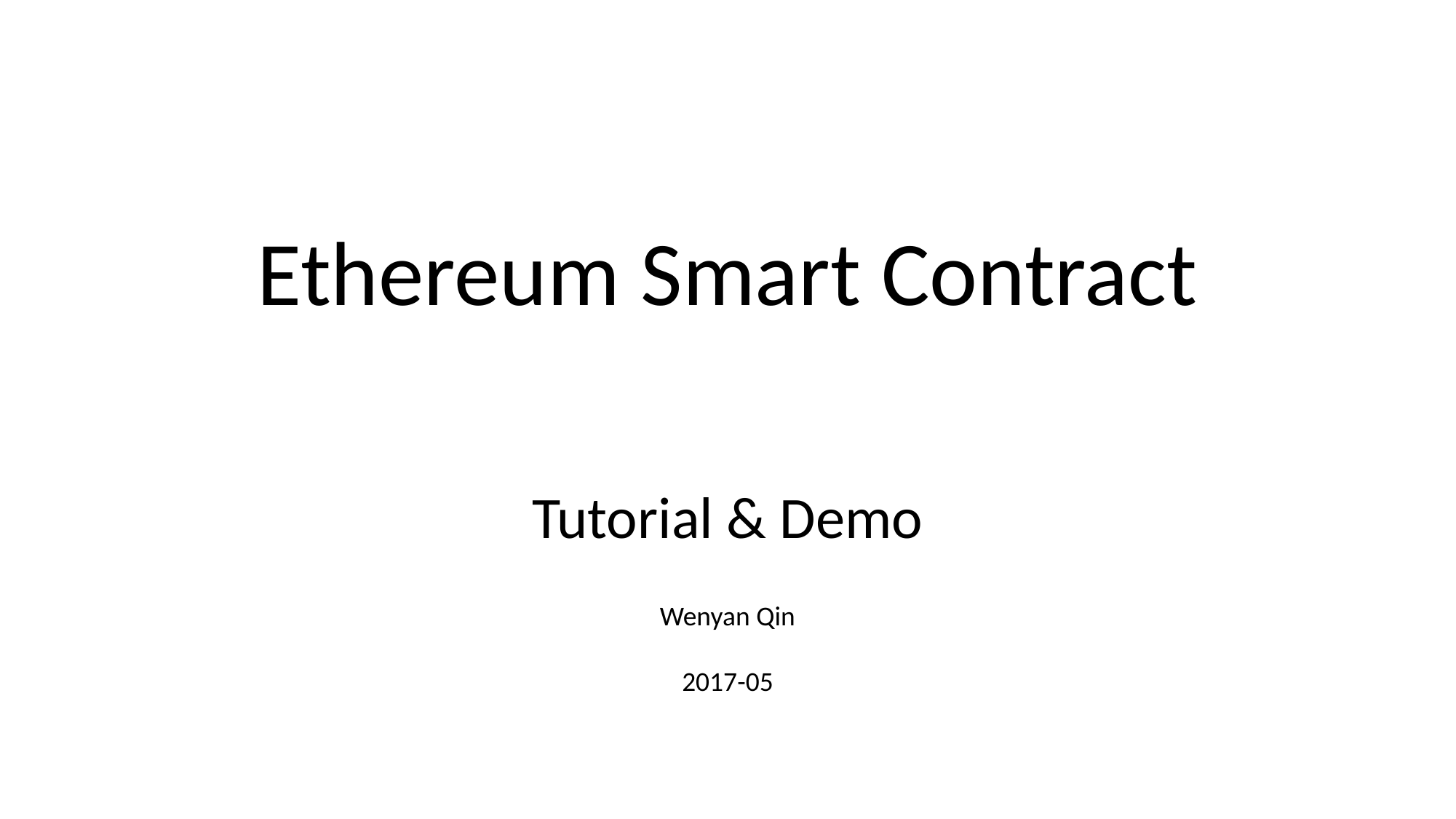

# Ethereum Smart Contract
Tutorial & Demo

Wenyan Qin

2017-05